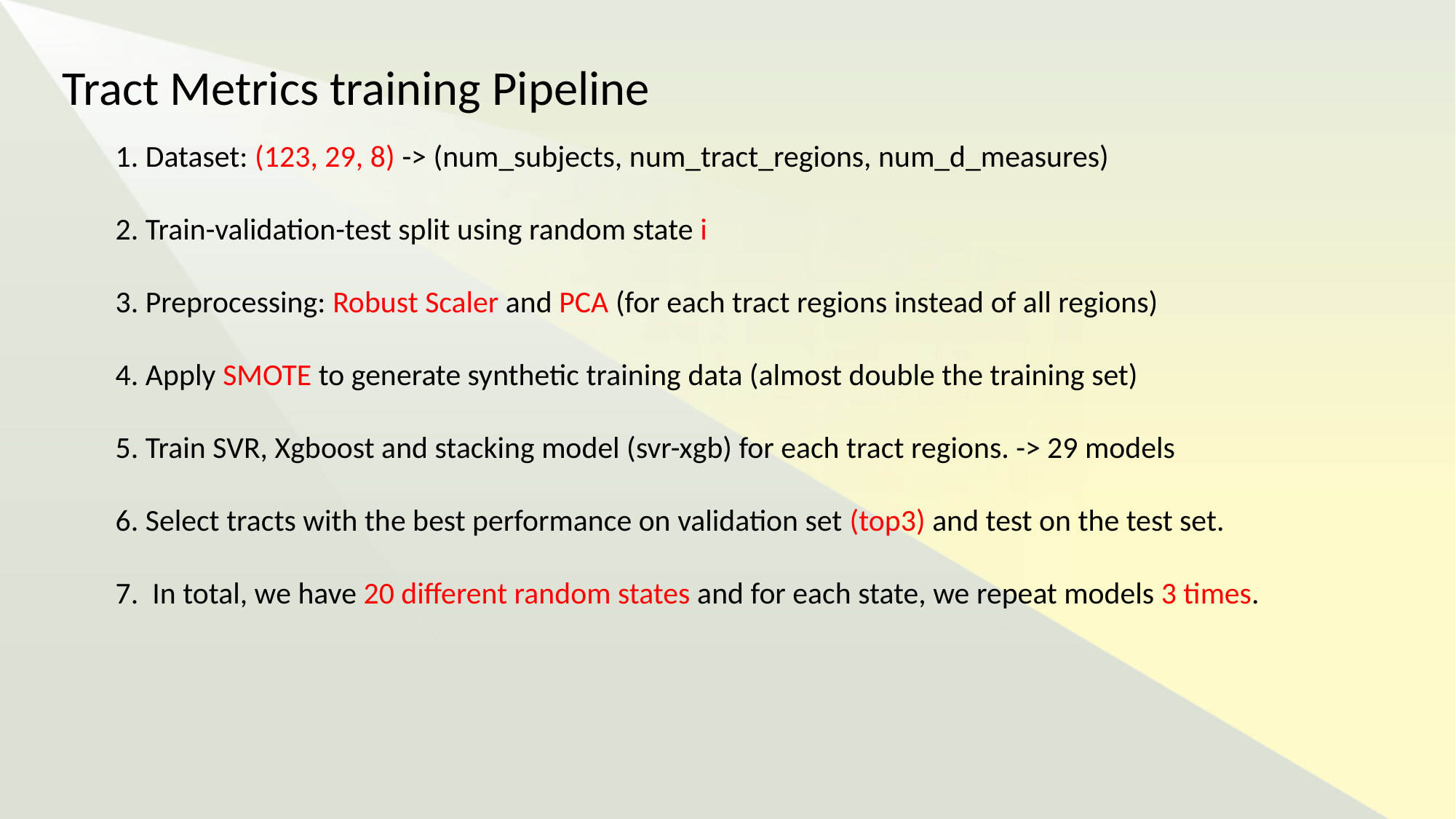

Tract Metrics training Pipeline
1. Dataset: (123, 29, 8) -> (num_subjects, num_tract_regions, num_d_measures)

2. Train-validation-test split using random state i

3. Preprocessing: Robust Scaler and PCA (for each tract regions instead of all regions)

4. Apply SMOTE to generate synthetic training data (almost double the training set)

5. Train SVR, Xgboost and stacking model (svr-xgb) for each tract regions. -> 29 models

6. Select tracts with the best performance on validation set (top3) and test on the test set.

7.  In total, we have 20 different random states and for each state, we repeat models 3 times.